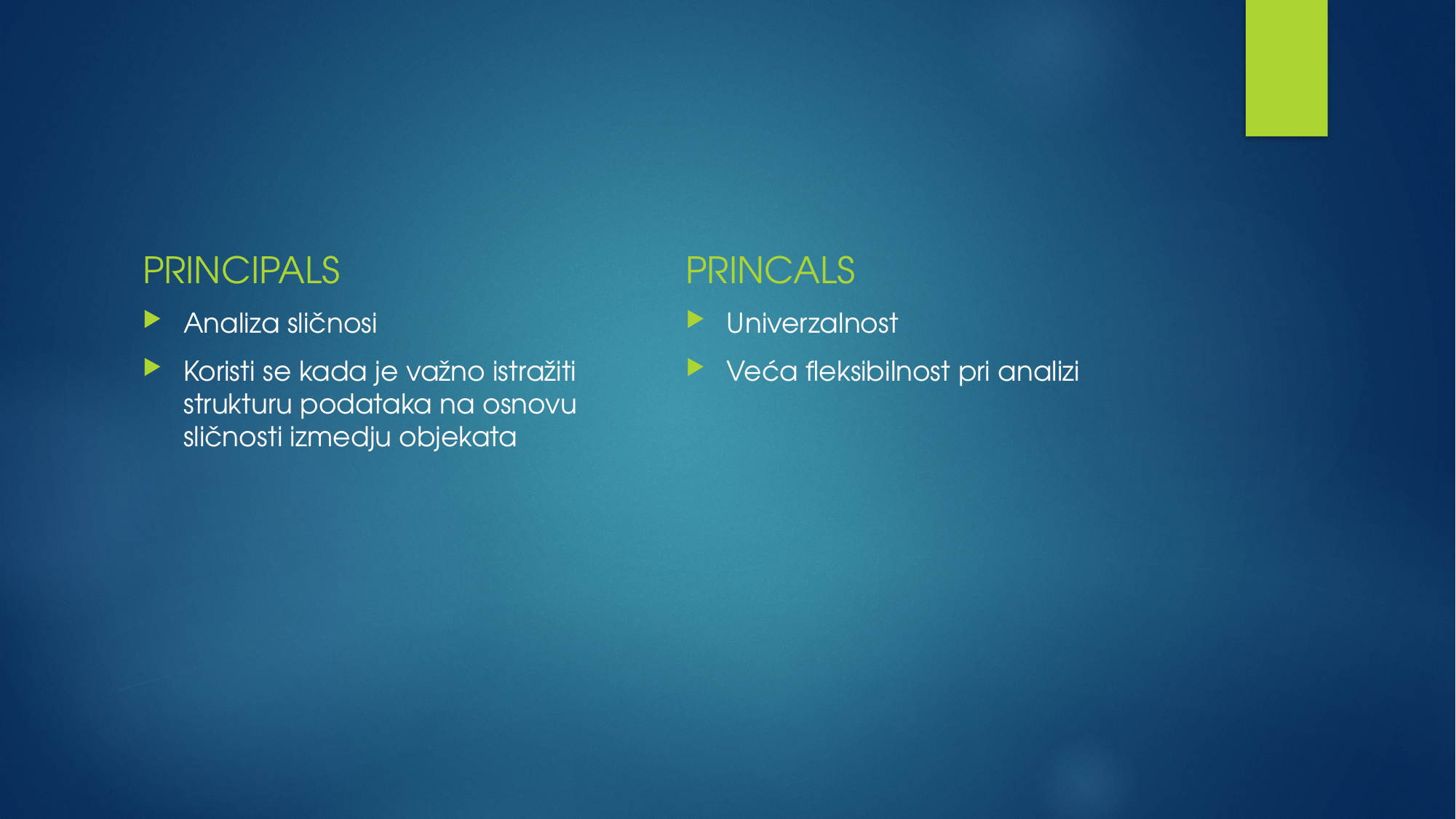

#
PRINCIPALS
PRINCALS
Analiza sličnosi
Koristi se kada je važno istražiti strukturu podataka na osnovu sličnosti izmedju objekata
Univerzalnost
Veća fleksibilnost pri analizi